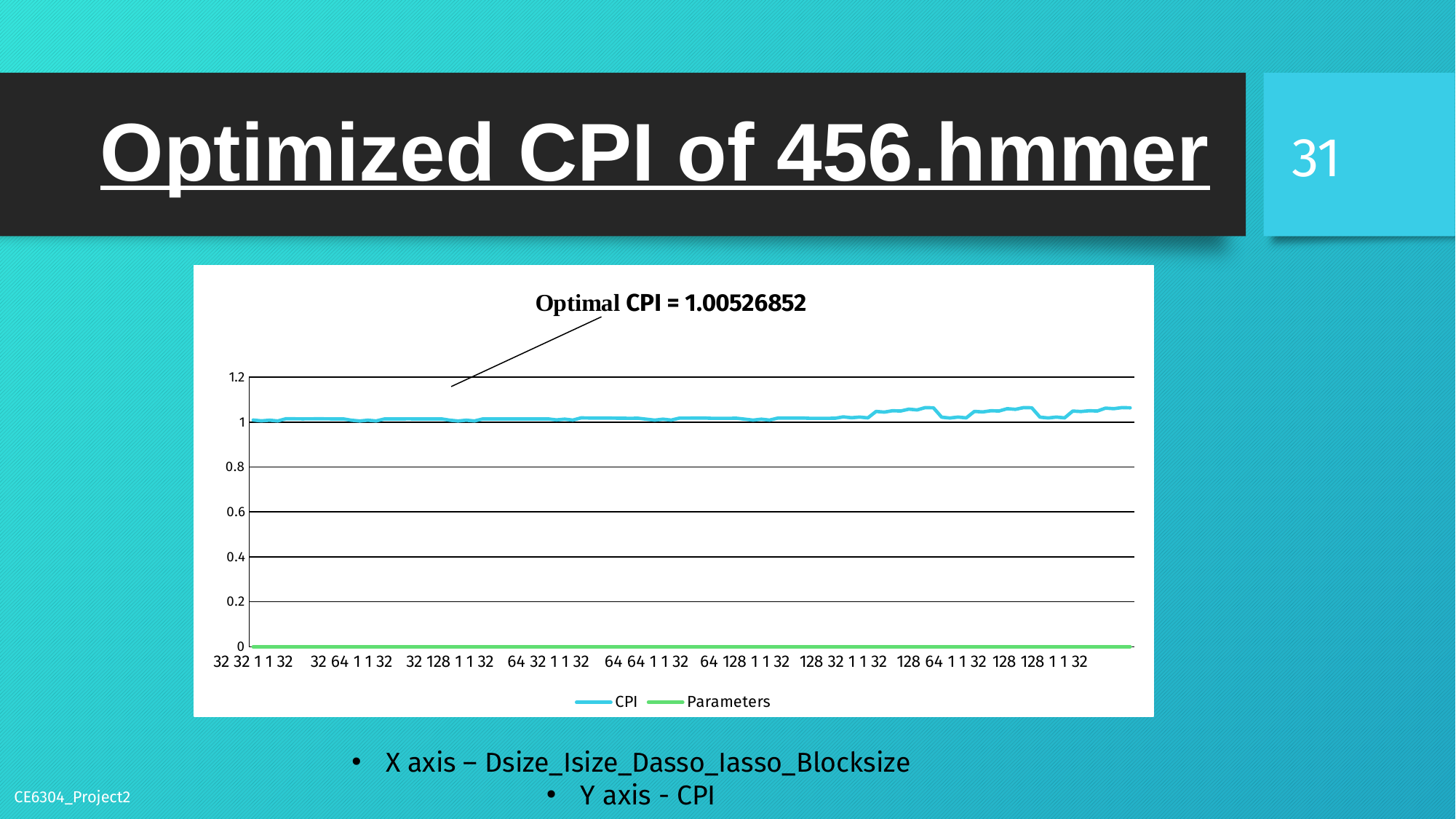

31
# Optimized CPI of 456.hmmer

### Chart: 456.hmmer
CPI vs Parameters

| Category | CPI | Parameters |
|---|---|---|
| 32 32 1 1 32 | 1.00935604 | 0.0 |
| 32 32 1 1 64 | 1.00574992 | 0.0 |
| 32 32 1 8 32 | 1.00859224 | 0.0 |
| 32 32 1 8 64 | 1.00530332 | 0.0 |
| 32 32 4 1 32 | 1.01506956 | 0.0 |
| 32 32 4 1 64 | 1.01470588 | 0.0 |
| 32 32 4 8 32 | 1.01428476 | 0.0 |
| 32 32 4 8 64 | 1.01448628 | 0.0 |
| 32 32 8 1 32 | 1.01487648 | 0.0 |
| 32 32 8 1 64 | 1.01452052 | 0.0 |
| 32 32 8 8 32 | 1.01414468 | 0.0 |
| 32 32 8 8 64 | 1.0143339199999999 | 0.0 |
| 32 64 1 1 32 | 1.00851112 | 0.0 |
| 32 64 1 1 64 | 1.0052616 | 0.0 |
| 32 64 1 8 32 | 1.00857324 | 0.0 |
| 32 64 1 8 64 | 1.00529632 | 0.0 |
| 32 64 4 1 32 | 1.01403664 | 0.0 |
| 32 64 4 1 64 | 1.01409456 | 0.0 |
| 32 64 4 8 32 | 1.01424876 | 0.0 |
| 32 64 4 8 64 | 1.01445928 | 0.0 |
| 32 64 8 1 32 | 1.01389956 | 0.0 |
| 32 64 8 1 64 | 1.0139472 | 0.0 |
| 32 64 8 8 32 | 1.01410968 | 0.0 |
| 32 64 8 8 64 | 1.01430192 | 0.0 |
| 32 128 1 1 32 | 1.00853956 | 0.0 |
| 32 128 1 1 64 | 1.00526852 | 0.0 |
| 32 128 1 8 32 | 1.00856724 | 0.0 |
| 32 128 1 8 64 | 1.00528632 | 0.0 |
| 32 128 4 1 32 | 1.01414208 | 0.0 |
| 32 128 4 1 64 | 1.01422748 | 0.0 |
| 32 128 4 8 32 | 1.01423876 | 0.0 |
| 32 128 4 8 64 | 1.01442628 | 0.0 |
| 32 128 8 1 32 | 1.014005 | 0.0 |
| 32 128 8 1 64 | 1.01407612 | 0.0 |
| 32 128 8 8 32 | 1.01409868 | 0.0 |
| 32 128 8 8 64 | 1.01426892 | 0.0 |
| 64 32 1 1 32 | 1.01437844 | 0.0 |
| 64 32 1 1 64 | 1.00989312 | 0.0 |
| 64 32 1 8 32 | 1.01330464 | 0.0 |
| 64 32 1 8 64 | 1.00917852 | 0.0 |
| 64 32 4 1 32 | 1.01888976 | 0.0 |
| 64 32 4 1 64 | 1.01830448 | 0.0 |
| 64 32 4 8 32 | 1.01819296 | 0.0 |
| 64 32 4 8 64 | 1.01832888 | 0.0 |
| 64 32 8 1 32 | 1.01774352 | 0.0 |
| 64 32 8 1 64 | 1.01729552 | 0.0 |
| 64 32 8 8 32 | 1.01710472 | 0.0 |
| 64 32 8 8 64 | 1.01730192 | 0.0 |
| 64 64 1 1 32 | 1.01309152 | 0.0 |
| 64 64 1 1 64 | 1.0090268 | 0.0 |
| 64 64 1 8 32 | 1.01328264 | 0.0 |
| 64 64 1 8 64 | 1.00917052 | 0.0 |
| 64 64 4 1 32 | 1.01779084 | 0.0 |
| 64 64 4 1 64 | 1.01770916 | 0.0 |
| 64 64 4 8 32 | 1.01816396 | 0.0 |
| 64 64 4 8 64 | 1.01831088 | 0.0 |
| 64 64 8 1 32 | 1.0167516 | 0.0 |
| 64 64 8 1 64 | 1.0167542 | 0.0 |
| 64 64 8 8 32 | 1.01707672 | 0.0 |
| 64 64 8 8 64 | 1.01728492 | 0.0 |
| 64 128 1 1 32 | 1.01319096 | 0.0 |
| 64 128 1 1 64 | 1.00907972 | 0.0 |
| 64 128 1 8 32 | 1.01327464 | 0.0 |
| 64 128 1 8 64 | 1.00915252 | 0.0 |
| 64 128 4 1 32 | 1.01798528 | 0.0 |
| 64 128 4 1 64 | 1.01794908 | 0.0 |
| 64 128 4 8 32 | 1.01815196 | 0.0 |
| 64 128 4 8 64 | 1.01827888 | 0.0 |
| 64 128 8 1 32 | 1.0169190399999999 | 0.0 |
| 64 128 8 1 64 | 1.01696212 | 0.0 |
| 64 128 8 8 32 | 1.01706472 | 0.0 |
| 64 128 8 8 64 | 1.01725492 | 0.0 |
| 128 32 1 1 32 | 1.02342184 | 0.0 |
| 128 32 1 1 64 | 1.01952664 | 0.0 |
| 128 32 1 8 32 | 1.02253404 | 0.0 |
| 128 32 1 8 64 | 1.01899004 | 0.0 |
| 128 32 4 1 32 | 1.04766024 | 0.0 |
| 128 32 4 1 64 | 1.0444552 | 0.0 |
| 128 32 4 8 32 | 1.05069944 | 0.0 |
| 128 32 4 8 64 | 1.0495536 | 0.0 |
| 128 32 8 1 32 | 1.05766736 | 0.0 |
| 128 32 8 1 64 | 1.05425032 | 0.0 |
| 128 32 8 8 32 | 1.06453456 | 0.0 |
| 128 32 8 8 64 | 1.06368872 | 0.0 |
| 128 64 1 1 32 | 1.02192992 | 0.0 |
| 128 64 1 1 64 | 1.01833532 | 0.0 |
| 128 64 1 8 32 | 1.02251204 | 0.0 |
| 128 64 1 8 64 | 1.01898504 | 0.0 |
| 128 64 4 1 32 | 1.04771532 | 0.0 |
| 128 64 4 1 64 | 1.04532388 | 0.0 |
| 128 64 4 8 32 | 1.05065844 | 0.0 |
| 128 64 4 8 64 | 1.0495586 | 0.0 |
| 128 64 8 1 32 | 1.05977744 | 0.0 |
| 128 64 8 1 64 | 1.056869 | 0.0 |
| 128 64 8 8 32 | 1.06449256 | 0.0 |
| 128 64 8 8 64 | 1.06372072 | 0.0 |
| 128 128 1 1 32 | 1.02224936 | 0.0 |
| 128 128 1 1 64 | 1.01860524 | 0.0 |
| 128 128 1 8 32 | 1.02250504 | 0.0 |
| 128 128 1 8 64 | 1.01895504 | 0.0 |
| 128 128 4 1 32 | 1.04931976 | 0.0 |
| 128 128 4 1 64 | 1.0470958 | 0.0 |
| 128 128 4 8 32 | 1.05064944 | 0.0 |
| 128 128 4 8 64 | 1.0494926 | 0.0 |
| 128 128 8 1 32 | 1.06233788 | 0.0 |
| 128 128 8 1 64 | 1.05972092 | 0.0 |
| 128 128 8 8 32 | 1.06448356 | 0.0 |
| 128 128 8 8 64 | 1.06363972 | 0.0 |
X axis – Dsize_Isize_Dasso_Iasso_Blocksize
Y axis - CPI
CE6304_Project2